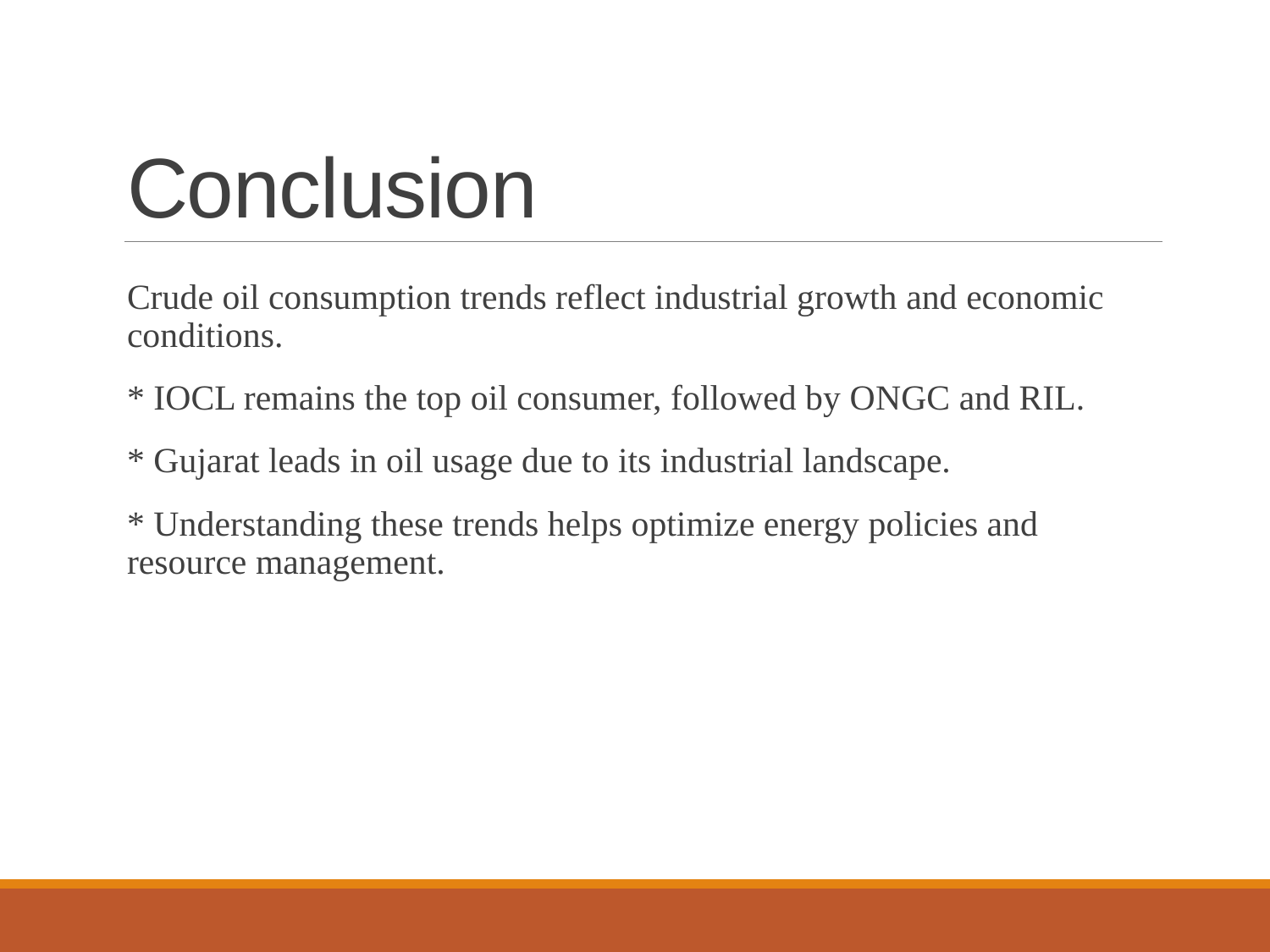

# Conclusion
Crude oil consumption trends reflect industrial growth and economic conditions.
* IOCL remains the top oil consumer, followed by ONGC and RIL.
* Gujarat leads in oil usage due to its industrial landscape.
* Understanding these trends helps optimize energy policies and resource management.